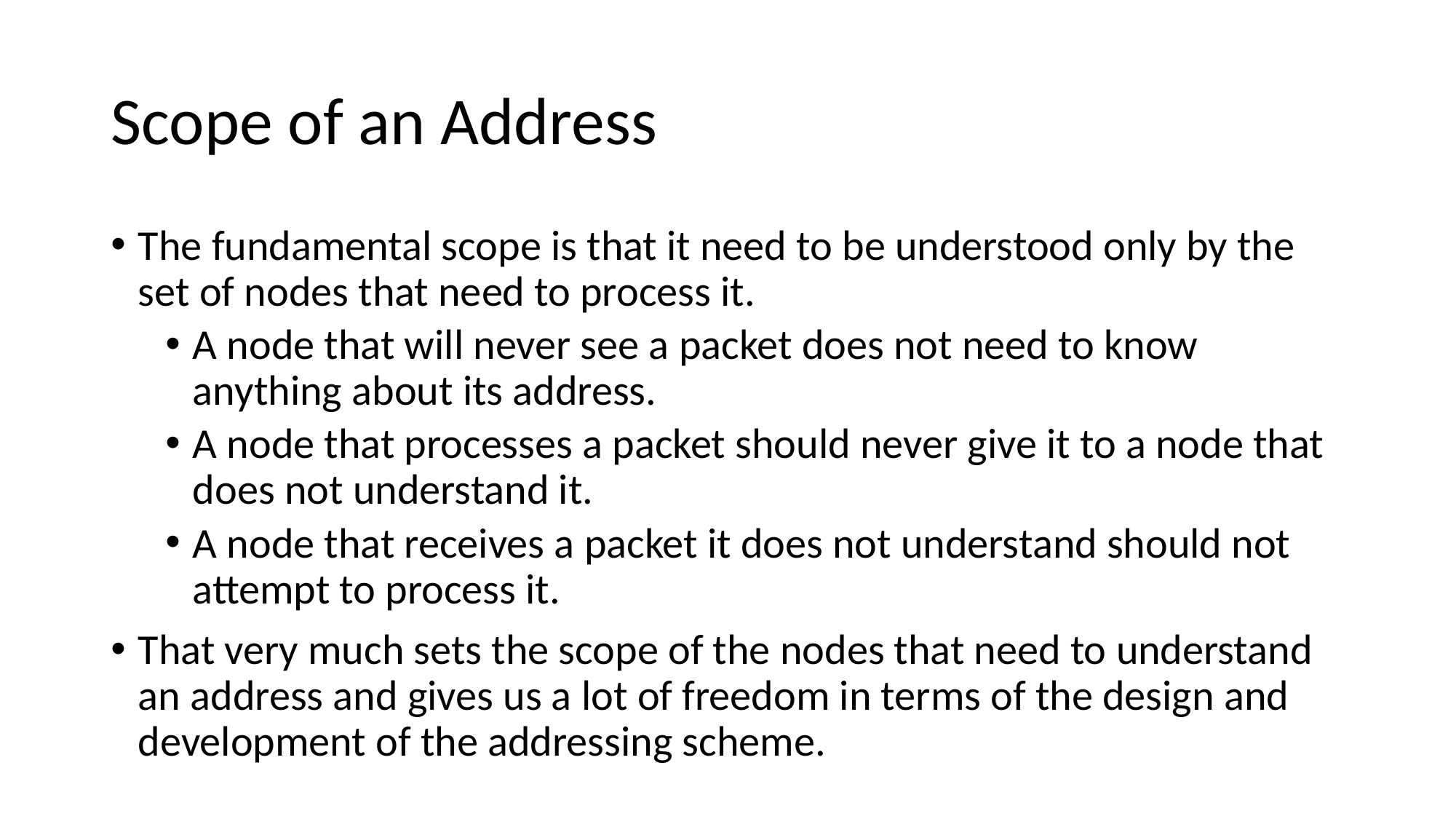

# Scope of an Address
The fundamental scope is that it need to be understood only by the set of nodes that need to process it.
A node that will never see a packet does not need to know anything about its address.
A node that processes a packet should never give it to a node that does not understand it.
A node that receives a packet it does not understand should not attempt to process it.
That very much sets the scope of the nodes that need to understand an address and gives us a lot of freedom in terms of the design and development of the addressing scheme.